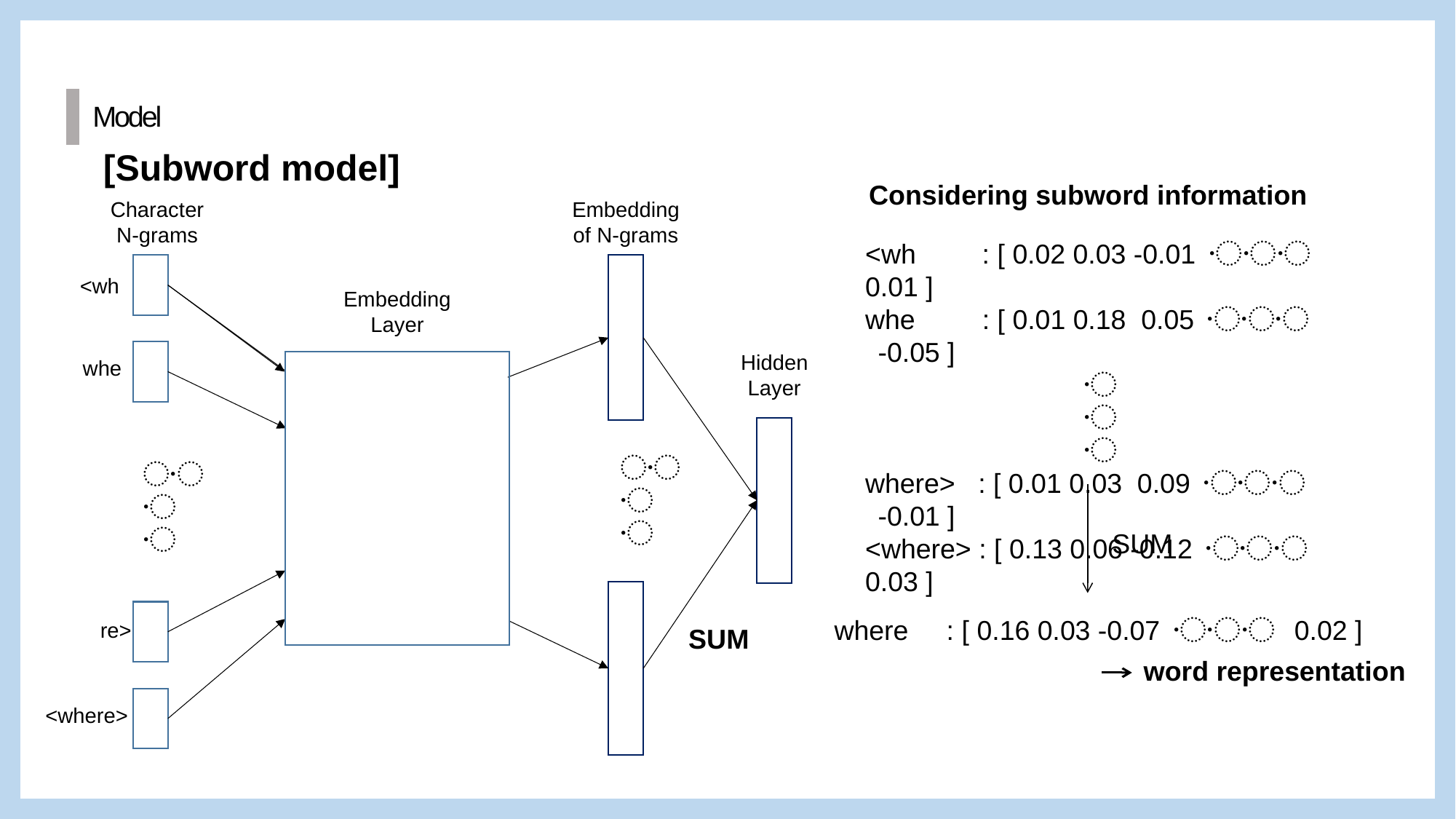

Model
[Subword model]
Considering subword information
Character
N-grams
Embedding
of N-grams
<wh  	 : [ 0.02 0.03 -0.01 〮〮〮  0.01 ]
whe :	 : [ 0.01 0.18  0.05 〮〮〮 -0.05 ]
		〮
 		〮
		〮
where>   : [ 0.01 0.03  0.09 〮〮〮 -0.01 ]
<where> : [ 0.13 0.06 -0.12 〮〮〮  0.03 ]

<wh
Embedding
Layer

Hidden
Layer
whe

〮〮〮
〮〮〮
SUM

where     : [ 0.16 0.03 -0.07 〮〮〮  0.02 ]
re>
SUM
word representation

<where>